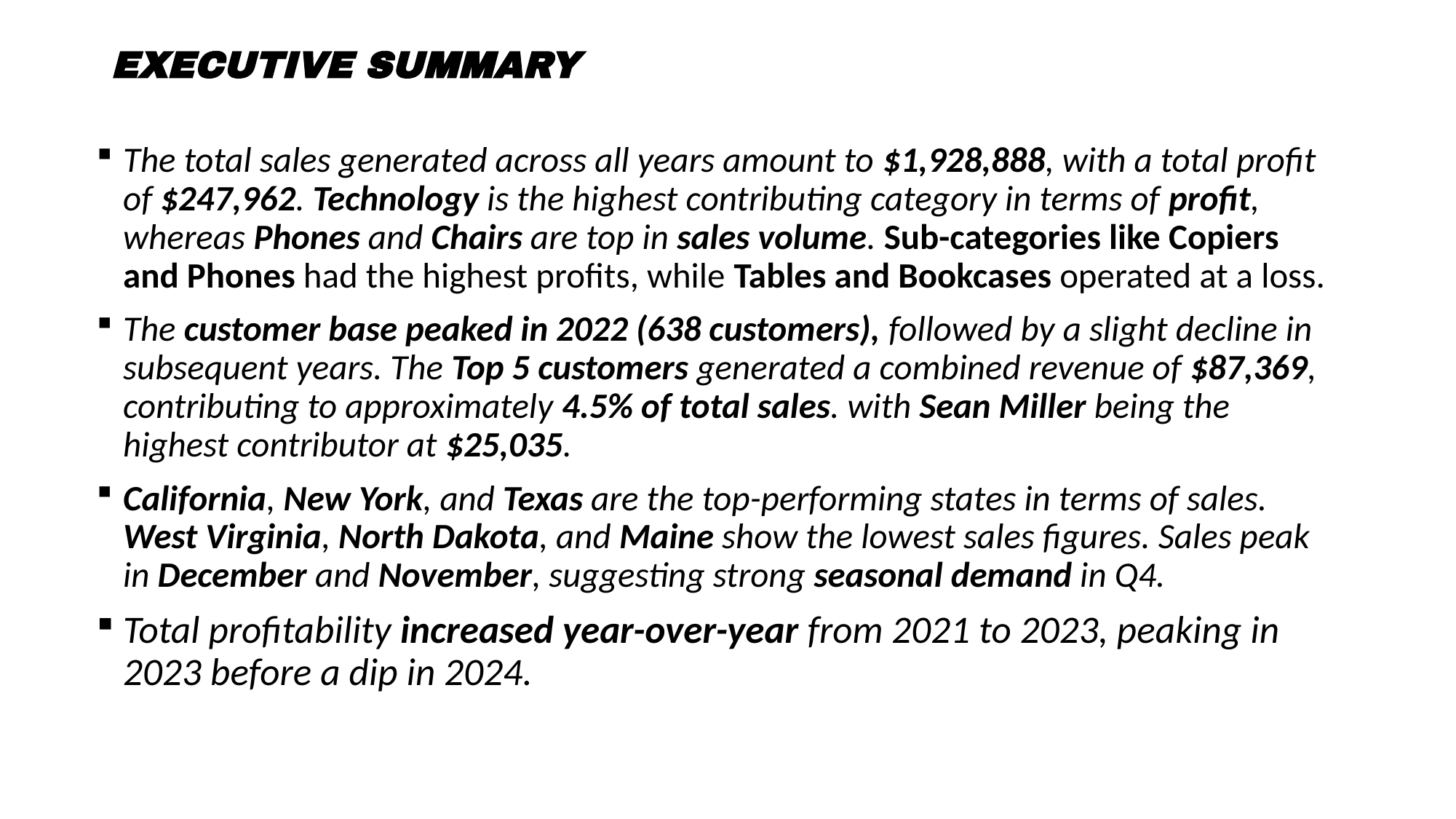

# EXECUTIVE SUMMARY
The total sales generated across all years amount to $1,928,888, with a total profit of $247,962. Technology is the highest contributing category in terms of profit, whereas Phones and Chairs are top in sales volume. Sub-categories like Copiers and Phones had the highest profits, while Tables and Bookcases operated at a loss.
The customer base peaked in 2022 (638 customers), followed by a slight decline in subsequent years. The Top 5 customers generated a combined revenue of $87,369, contributing to approximately 4.5% of total sales. with Sean Miller being the highest contributor at $25,035.
California, New York, and Texas are the top-performing states in terms of sales. West Virginia, North Dakota, and Maine show the lowest sales figures. Sales peak in December and November, suggesting strong seasonal demand in Q4.
Total profitability increased year-over-year from 2021 to 2023, peaking in 2023 before a dip in 2024.